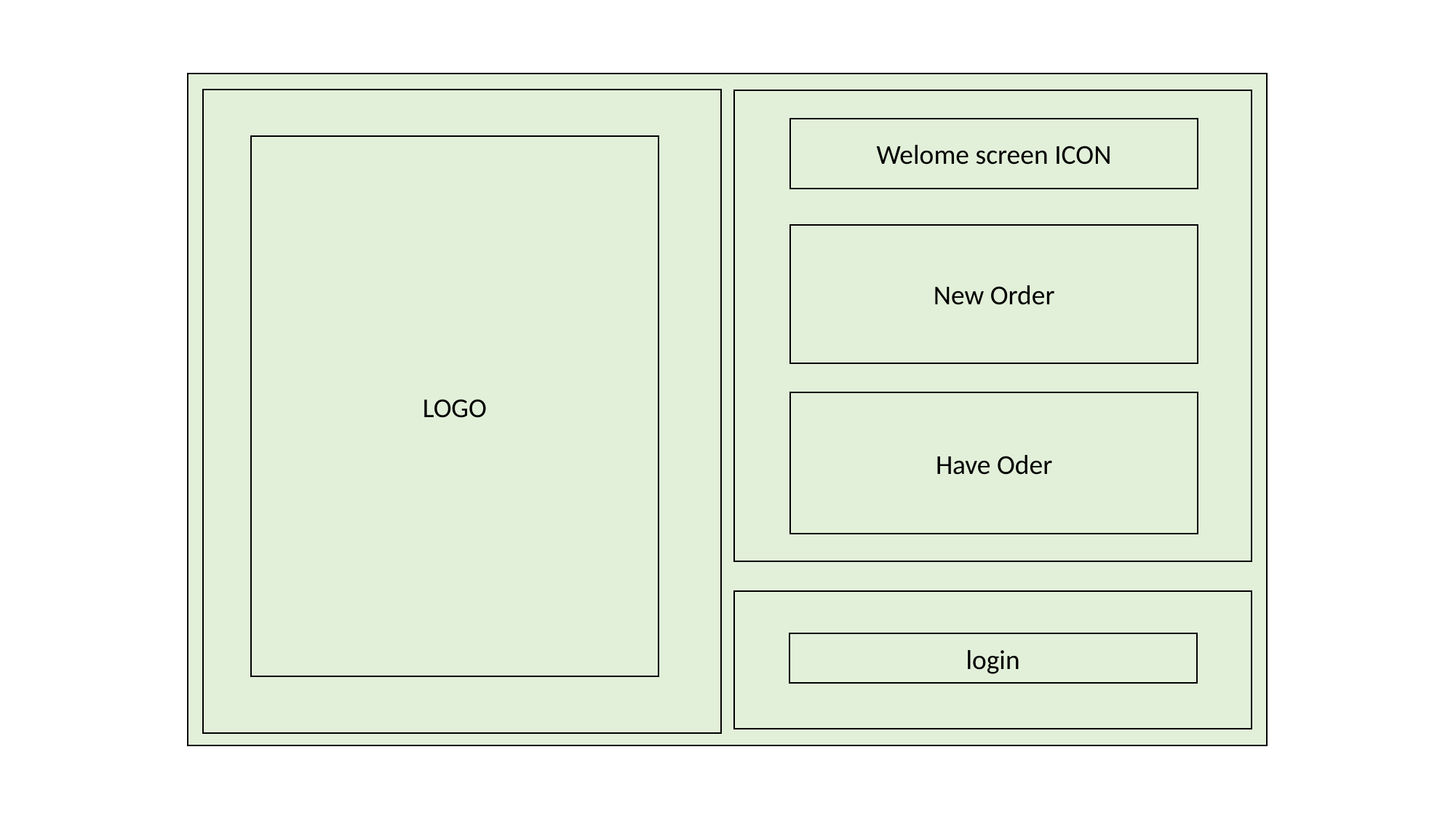

Welome screen ICON
LOGO
New Order
welome
Have Oder

login